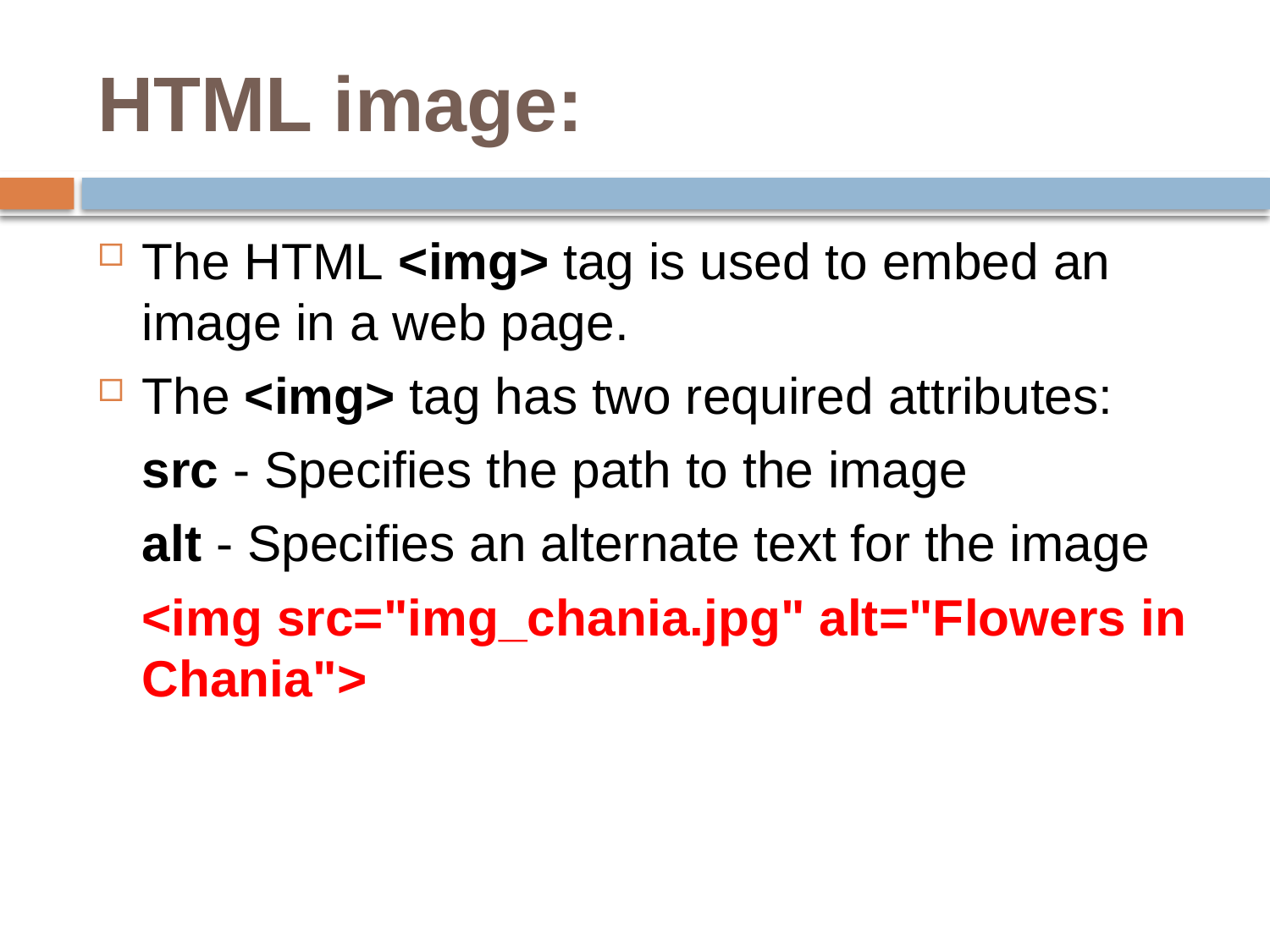

# HTML image:
The HTML <img> tag is used to embed an image in a web page.
The <img> tag has two required attributes:
	src - Specifies the path to the image
	alt - Specifies an alternate text for the image
	<img src="img_chania.jpg" alt="Flowers in Chania">